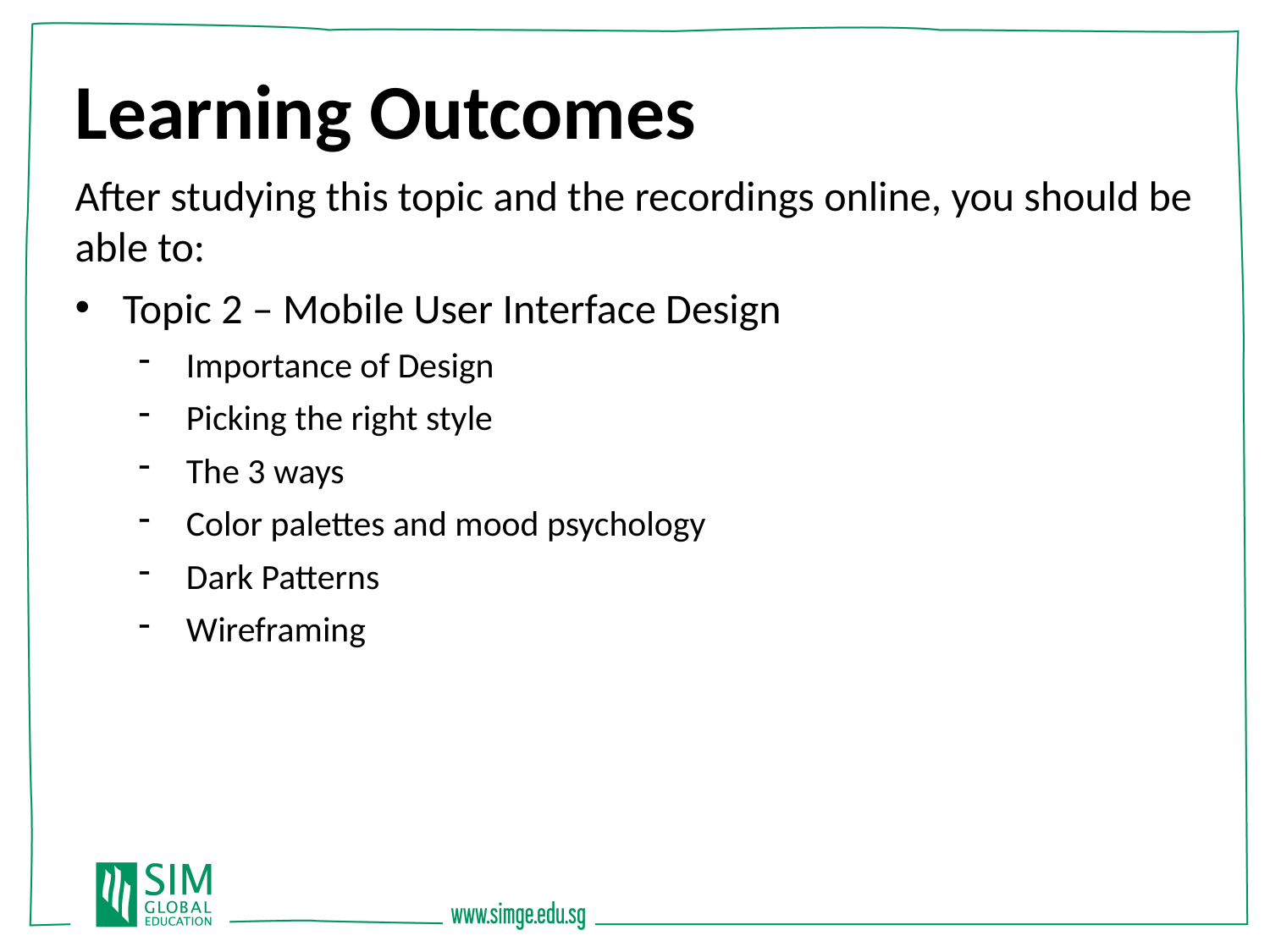

Learning Outcomes
After studying this topic and the recordings online, you should be able to:
Topic 2 – Mobile User Interface Design
Importance of Design
Picking the right style
The 3 ways
Color palettes and mood psychology
Dark Patterns
Wireframing